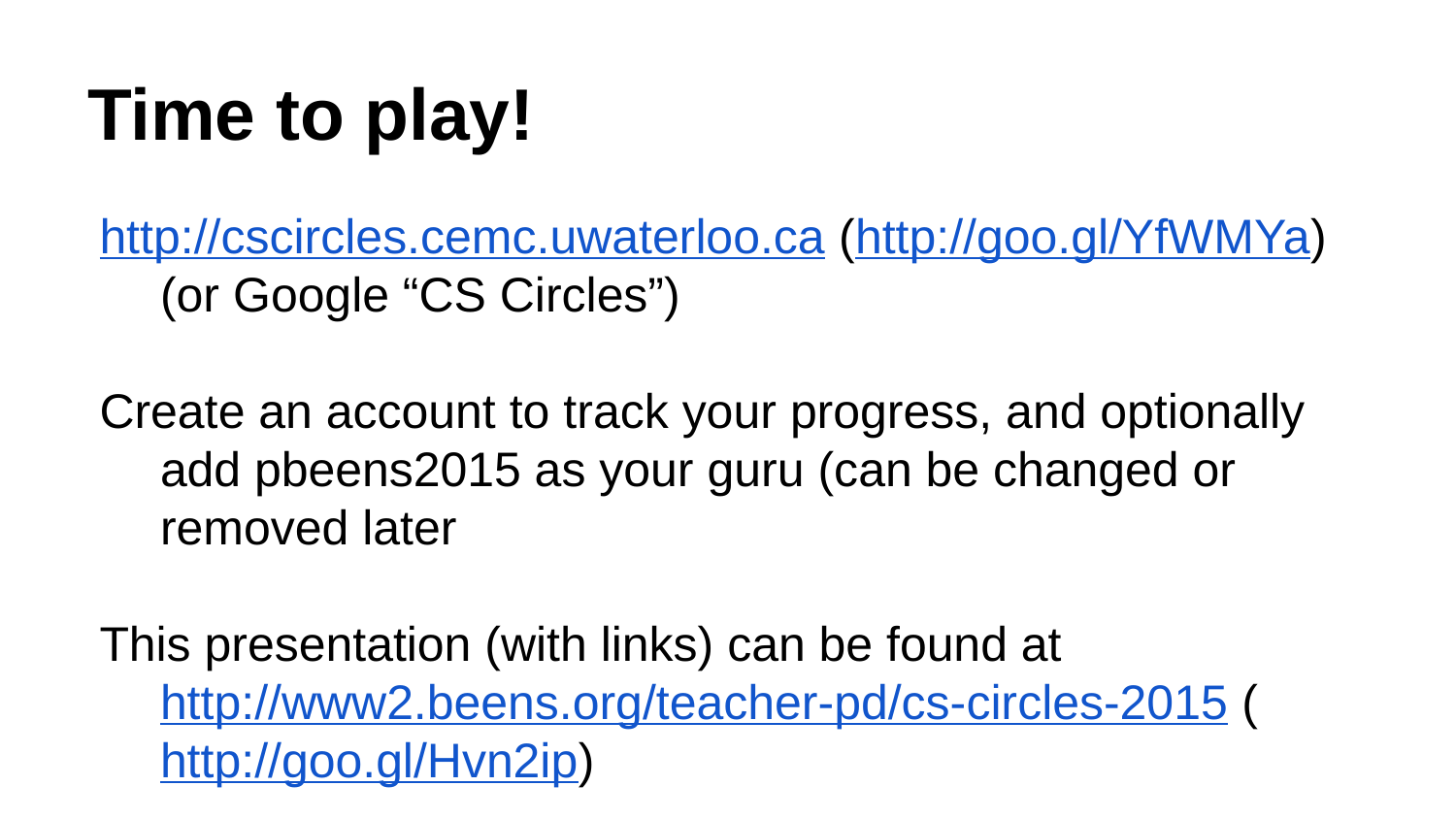

# Time to play!
http://cscircles.cemc.uwaterloo.ca (http://goo.gl/YfWMYa) (or Google “CS Circles”)
Create an account to track your progress, and optionally add pbeens2015 as your guru (can be changed or removed later
This presentation (with links) can be found at http://www2.beens.org/teacher-pd/cs-circles-2015 (http://goo.gl/Hvn2ip)